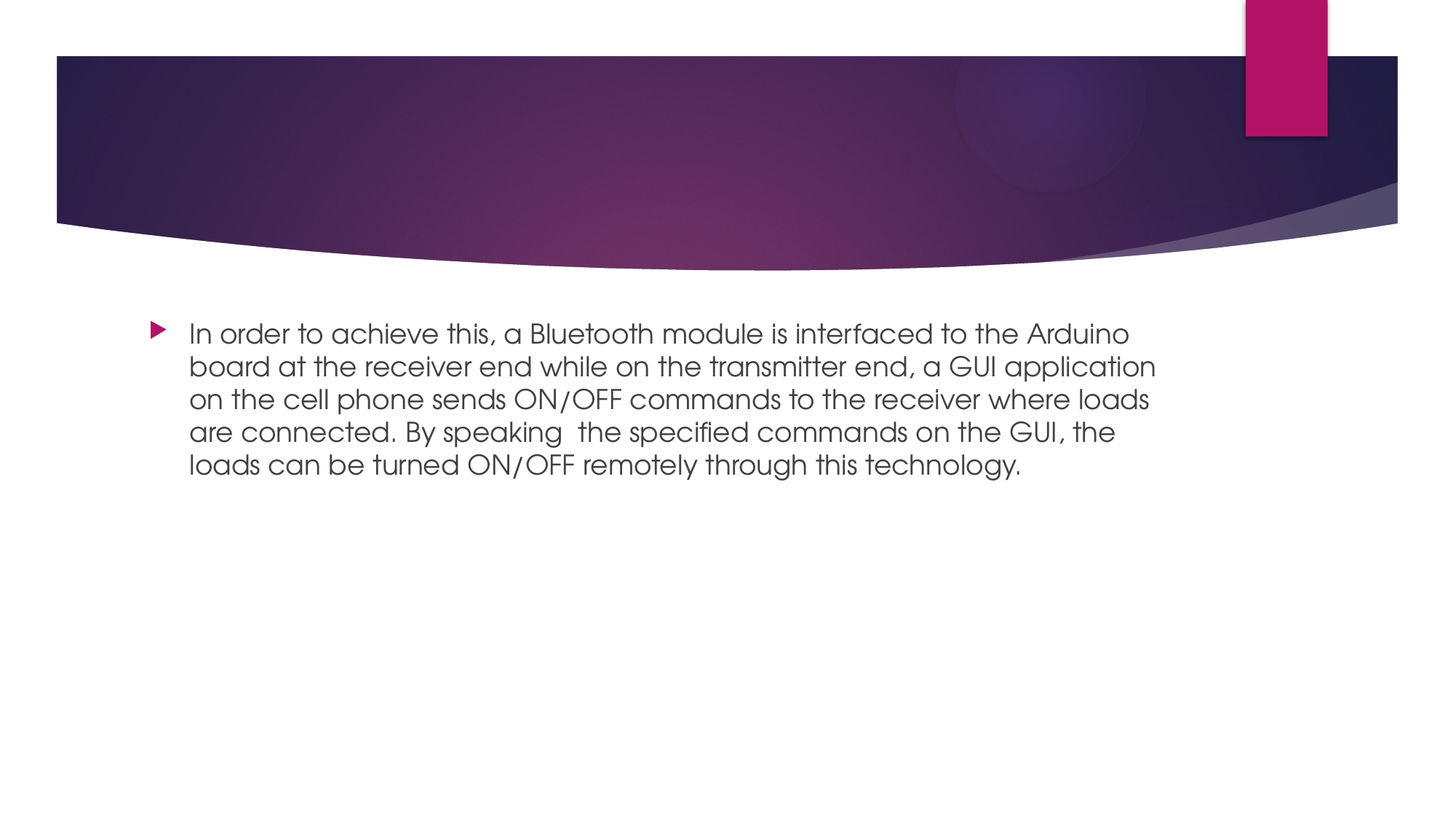

In order to achieve this, a Bluetooth module is interfaced to the Arduino board at the receiver end while on the transmitter end, a GUI application on the cell phone sends ON/OFF commands to the receiver where loads are connected. By speaking  the specified commands on the GUI, the loads can be turned ON/OFF remotely through this technology.